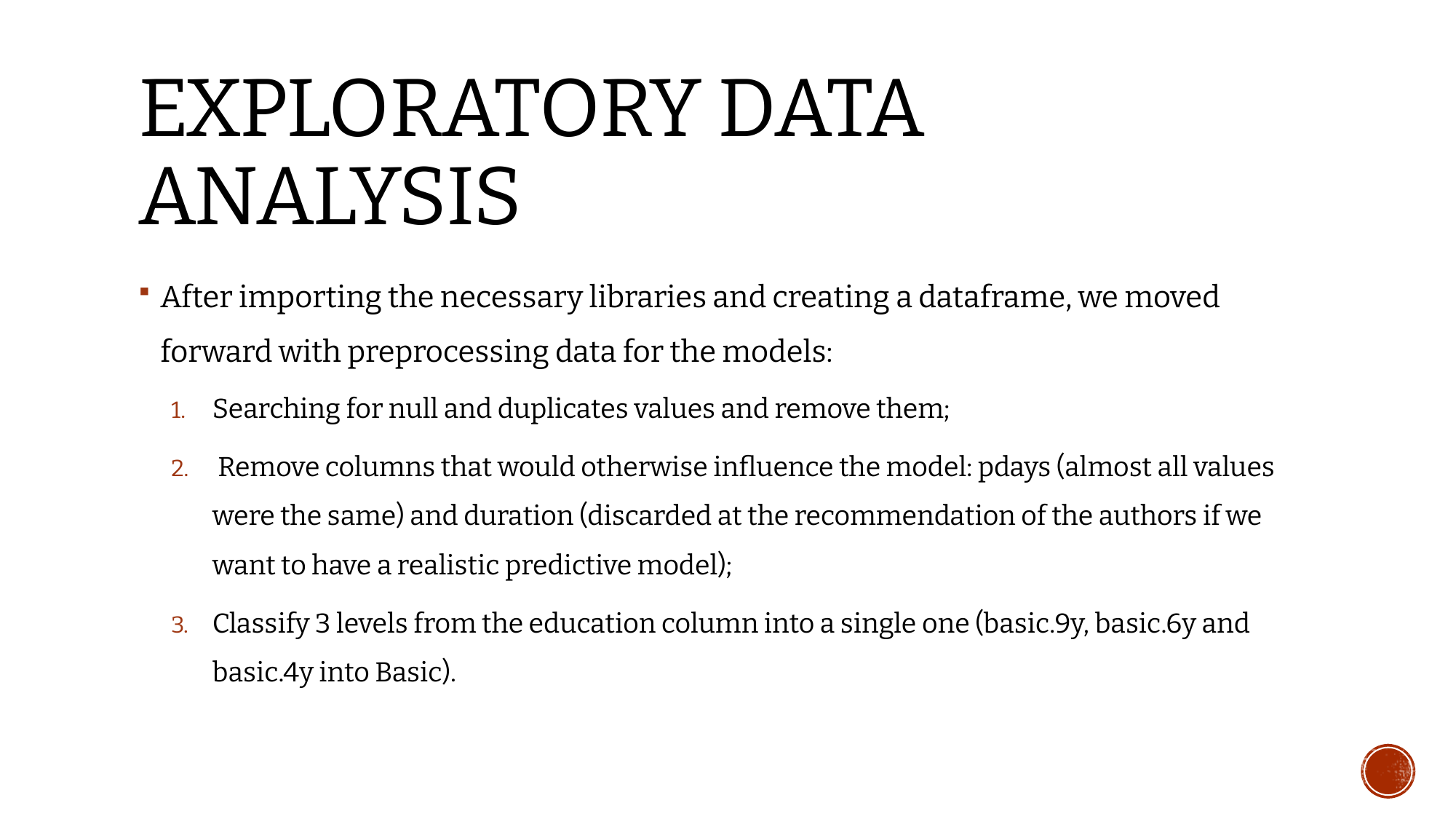

# EXPLORATORY DATA ANALysis
After importing the necessary libraries and creating a dataframe, we moved forward with preprocessing data for the models:
Searching for null and duplicates values and remove them;
 Remove columns that would otherwise influence the model: pdays (almost all values were the same) and duration (discarded at the recommendation of the authors if we want to have a realistic predictive model);
Classify 3 levels from the education column into a single one (basic.9y, basic.6y and basic.4y into Basic).